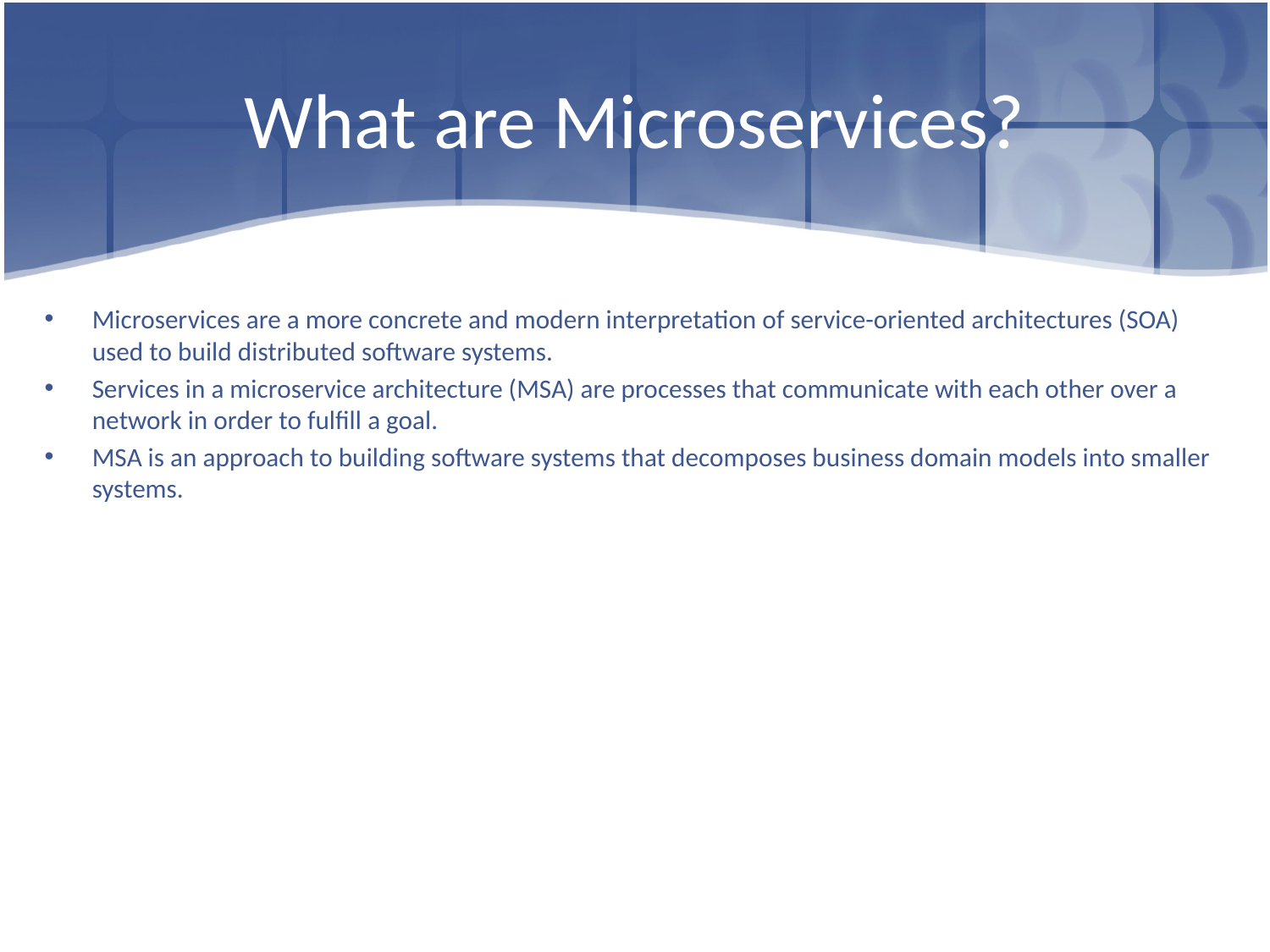

# What are Microservices?
Microservices are a more concrete and modern interpretation of service-oriented architectures (SOA) used to build distributed software systems.
Services in a microservice architecture (MSA) are processes that communicate with each other over a network in order to fulfill a goal.
MSA is an approach to building software systems that decomposes business domain models into smaller systems.